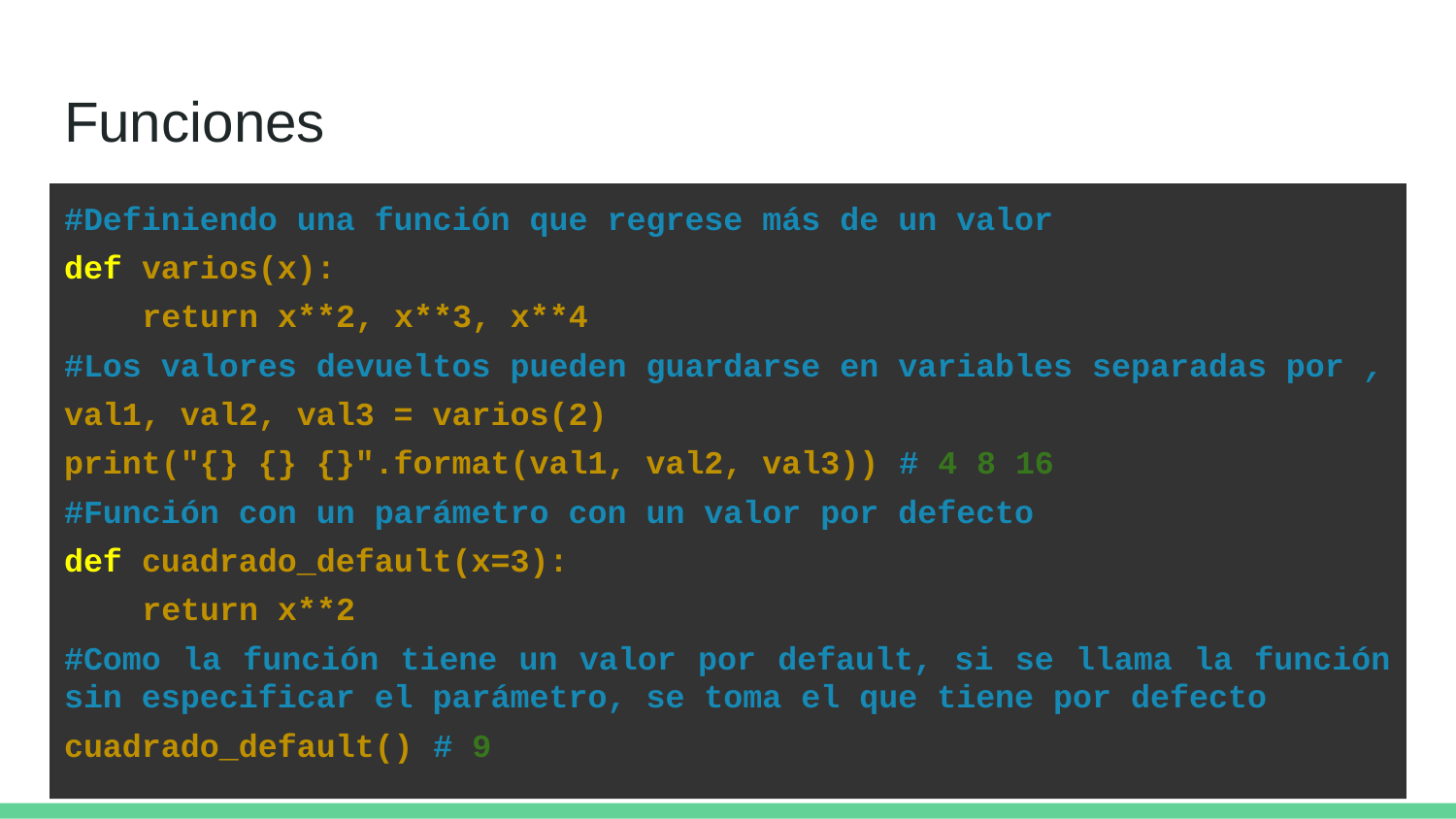

# Funciones
#Definiendo una función que regrese más de un valor
def varios(x):
    return x**2, x**3, x**4
#Los valores devueltos pueden guardarse en variables separadas por ,
val1, val2, val3 = varios(2)
print("{} {} {}".format(val1, val2, val3)) # 4 8 16
#Función con un parámetro con un valor por defecto
def cuadrado_default(x=3):
    return x**2
#Como la función tiene un valor por default, si se llama la función sin especificar el parámetro, se toma el que tiene por defecto
cuadrado_default() # 9